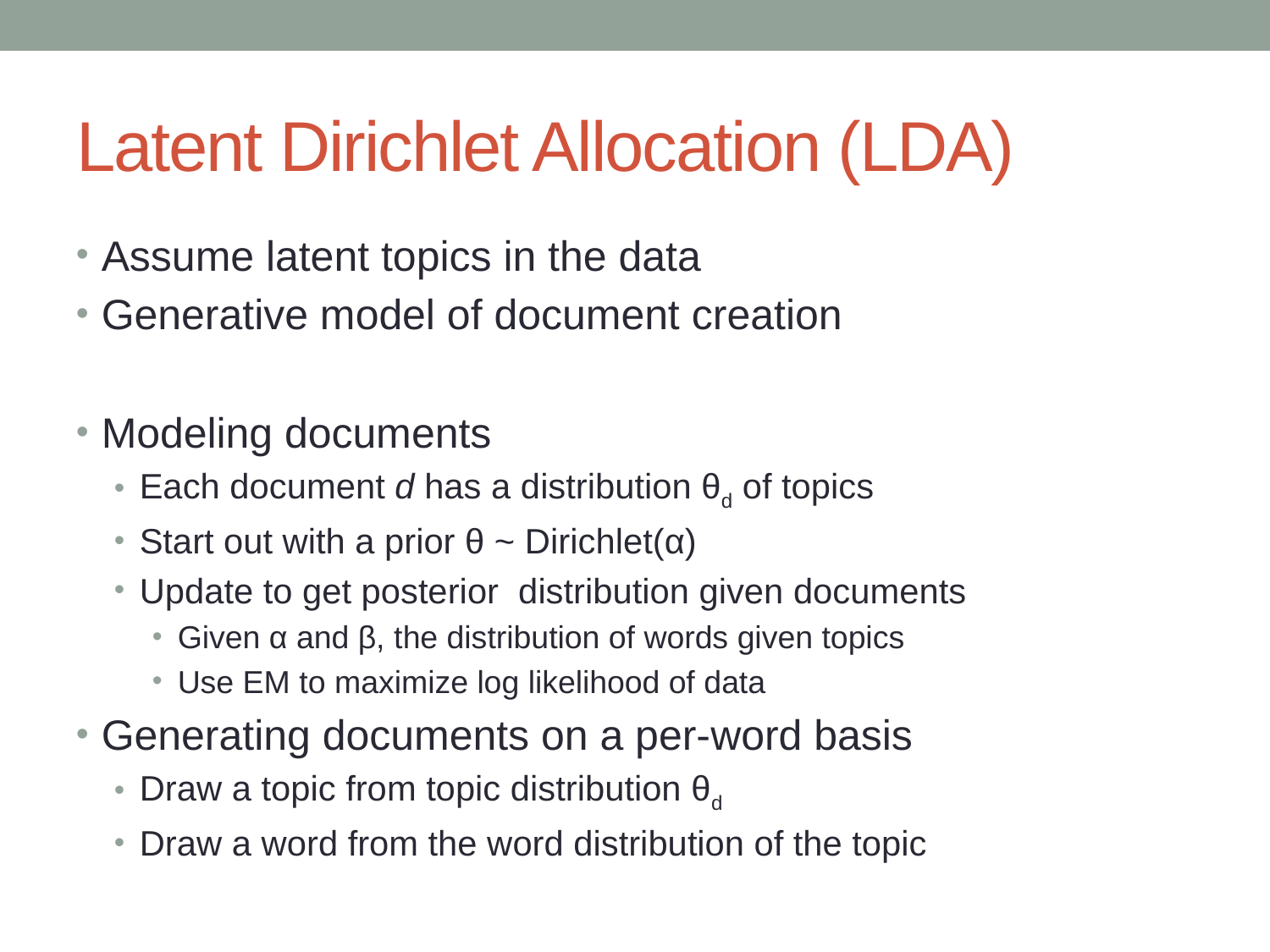

# Latent Dirichlet Allocation (LDA)
Assume latent topics in the data
Generative model of document creation

Modeling documents
Each document d has a distribution θd of topics
Start out with a prior θ ~ Dirichlet(α)
Update to get posterior  distribution given documents
Given α and β, the distribution of words given topics
Use EM to maximize log likelihood of data
Generating documents on a per-word basis
Draw a topic from topic distribution θd
Draw a word from the word distribution of the topic